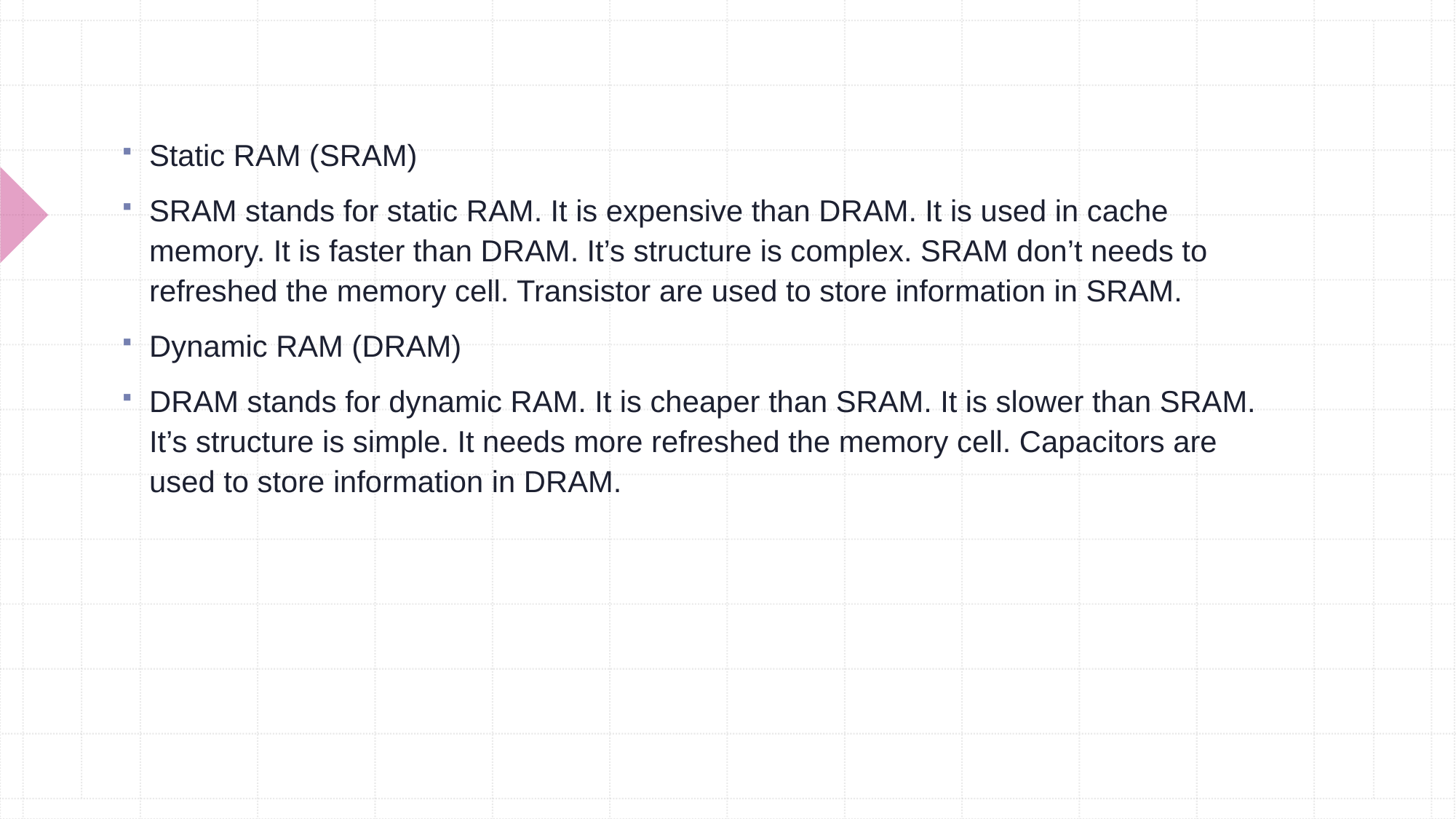

Static RAM (SRAM)
SRAM stands for static RAM. It is expensive than DRAM. It is used in cache memory. It is faster than DRAM. It’s structure is complex. SRAM don’t needs to refreshed the memory cell. Transistor are used to store information in SRAM.
Dynamic RAM (DRAM)
DRAM stands for dynamic RAM. It is cheaper than SRAM. It is slower than SRAM. It’s structure is simple. It needs more refreshed the memory cell. Capacitors are used to store information in DRAM.